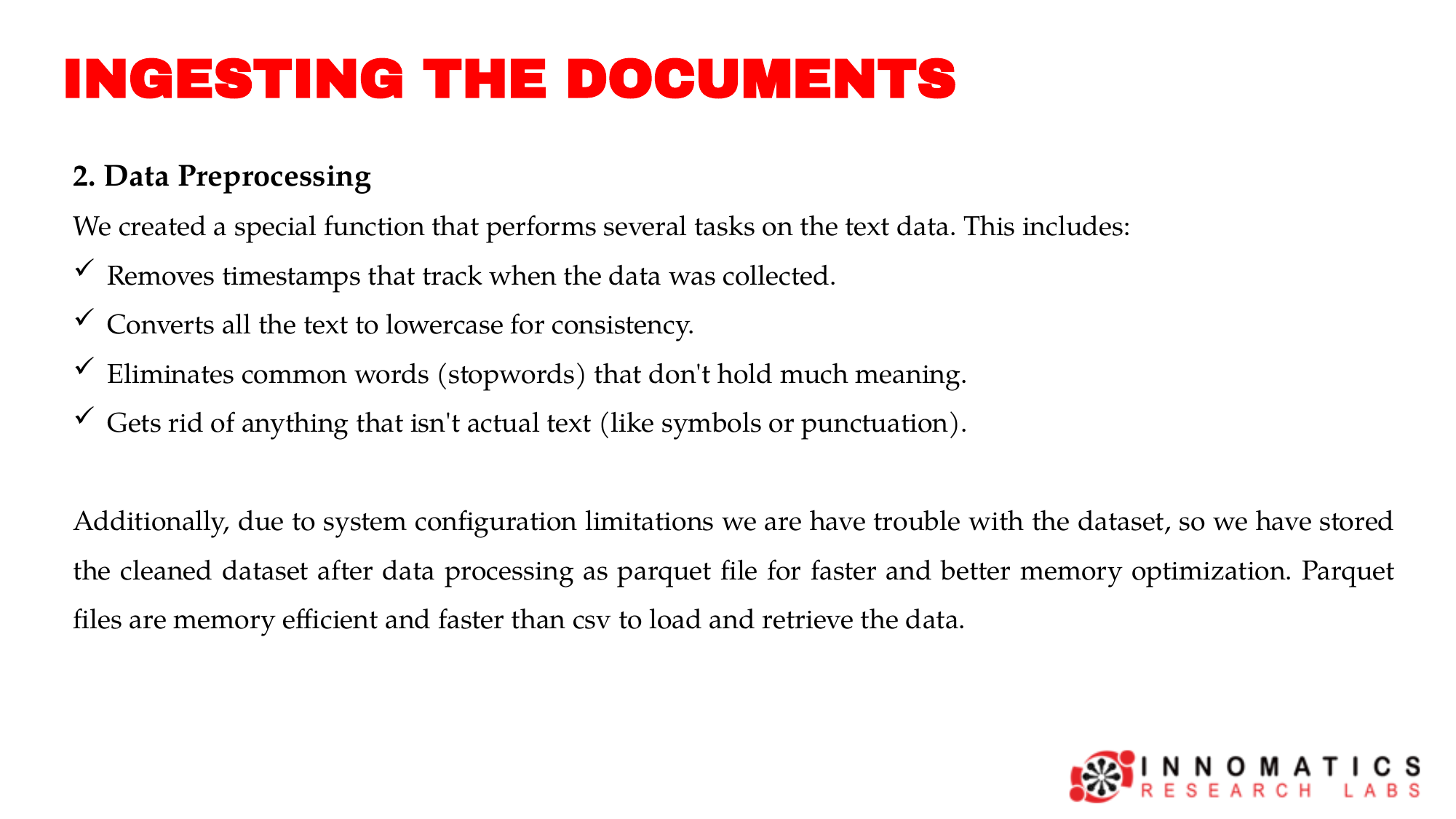

INGESTING THE DOCUMENTS
2. Data Preprocessing
We created a special function that performs several tasks on the text data. This includes:
Removes timestamps that track when the data was collected.
Converts all the text to lowercase for consistency.
Eliminates common words (stopwords) that don't hold much meaning.
Gets rid of anything that isn't actual text (like symbols or punctuation).

Additionally, due to system configuration limitations we are have trouble with the dataset, so we have stored the cleaned dataset after data processing as parquet file for faster and better memory optimization. Parquet files are memory efficient and faster than csv to load and retrieve the data.